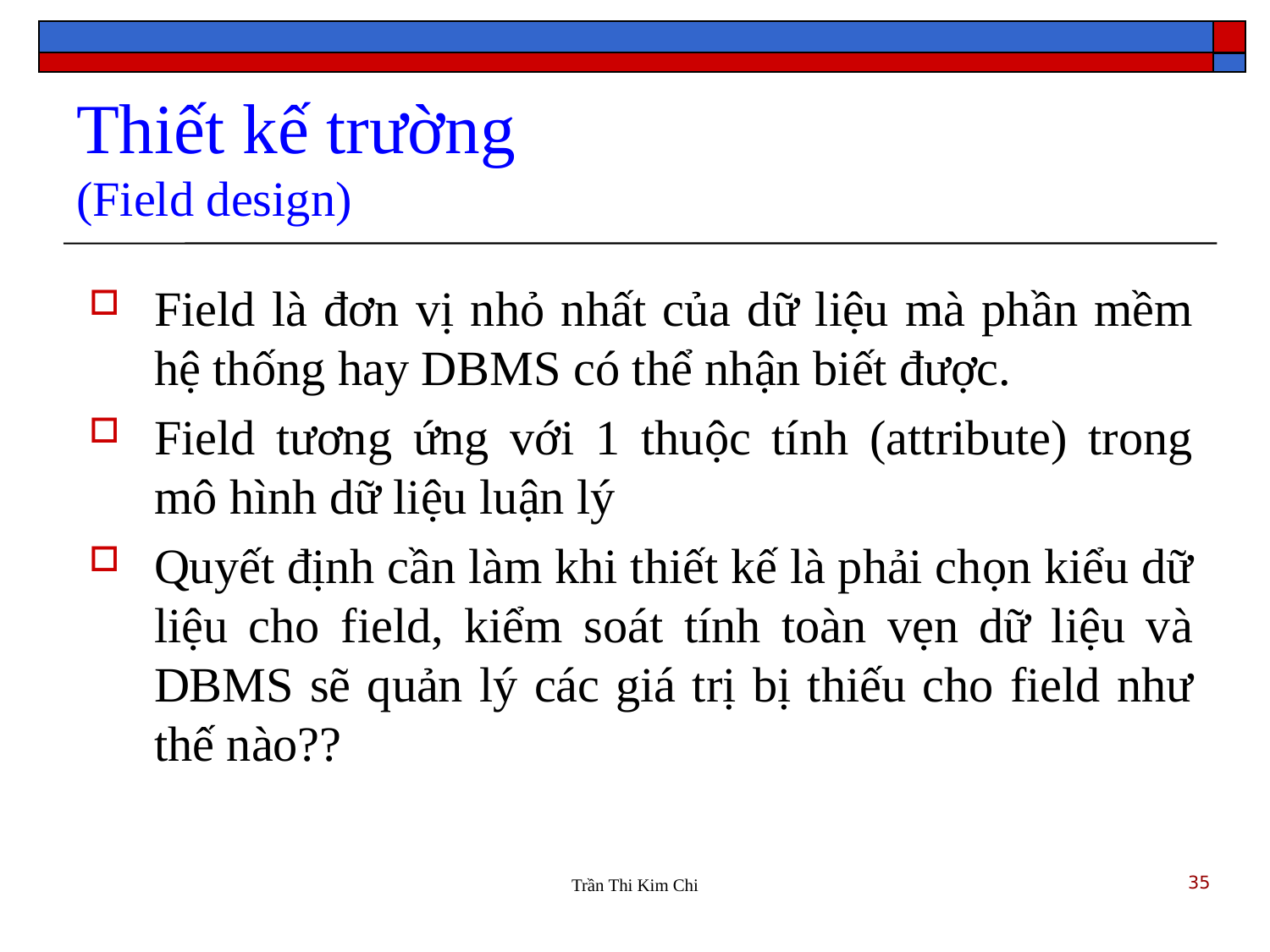

Thiết kế trường
(Field design)
Field là đơn vị nhỏ nhất của dữ liệu mà phần mềm hệ thống hay DBMS có thể nhận biết được.
Field tương ứng với 1 thuộc tính (attribute) trong mô hình dữ liệu luận lý
Quyết định cần làm khi thiết kế là phải chọn kiểu dữ liệu cho field, kiểm soát tính toàn vẹn dữ liệu và DBMS sẽ quản lý các giá trị bị thiếu cho field như thế nào??
35
Trần Thi Kim Chi